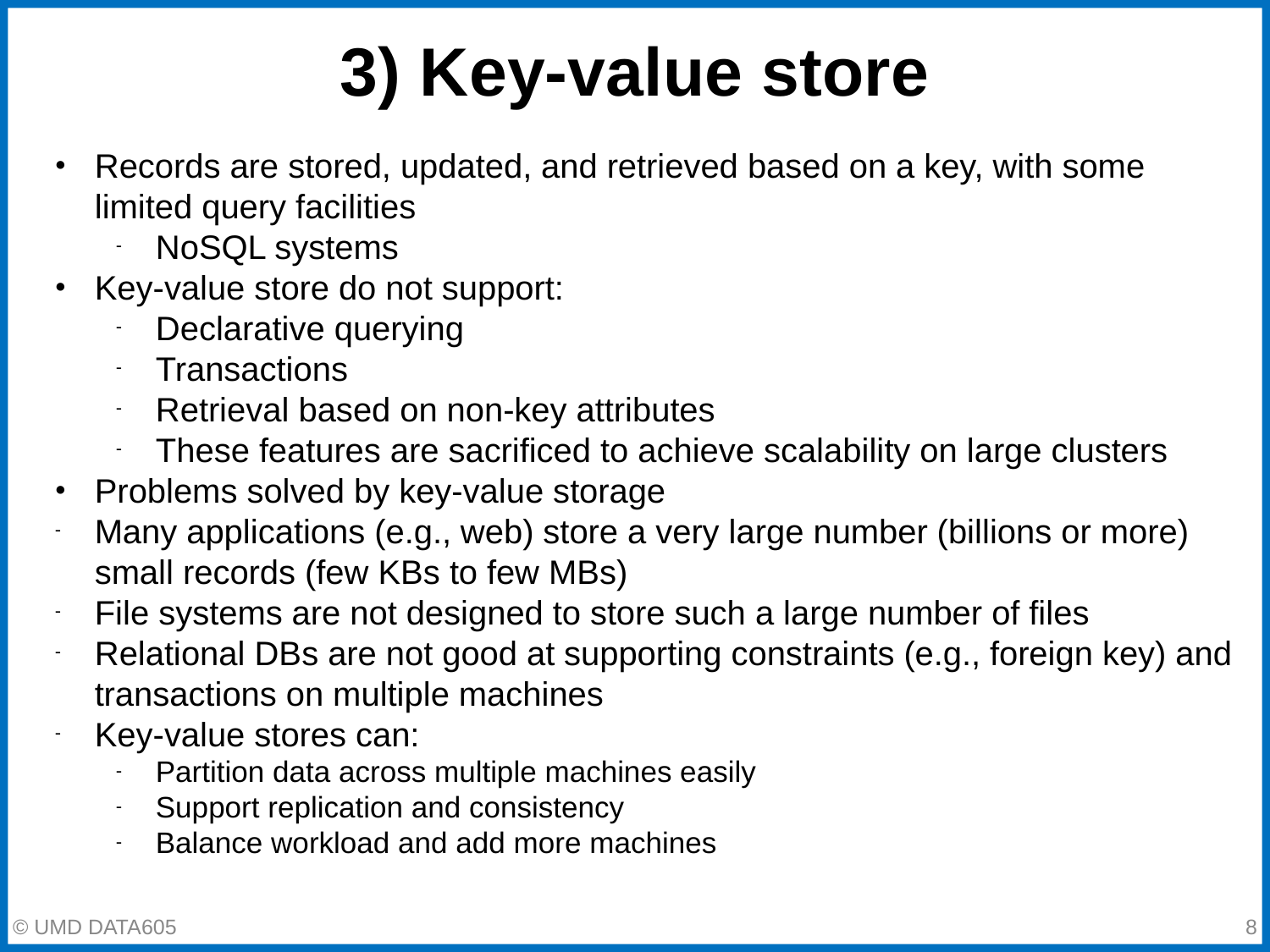

# 3) Key-value store
Records are stored, updated, and retrieved based on a key, with some limited query facilities
NoSQL systems
Key-value store do not support:
Declarative querying
Transactions
Retrieval based on non-key attributes
These features are sacrificed to achieve scalability on large clusters
Problems solved by key-value storage
Many applications (e.g., web) store a very large number (billions or more) small records (few KBs to few MBs)
File systems are not designed to store such a large number of files
Relational DBs are not good at supporting constraints (e.g., foreign key) and transactions on multiple machines
Key-value stores can:
Partition data across multiple machines easily
Support replication and consistency
Balance workload and add more machines
8